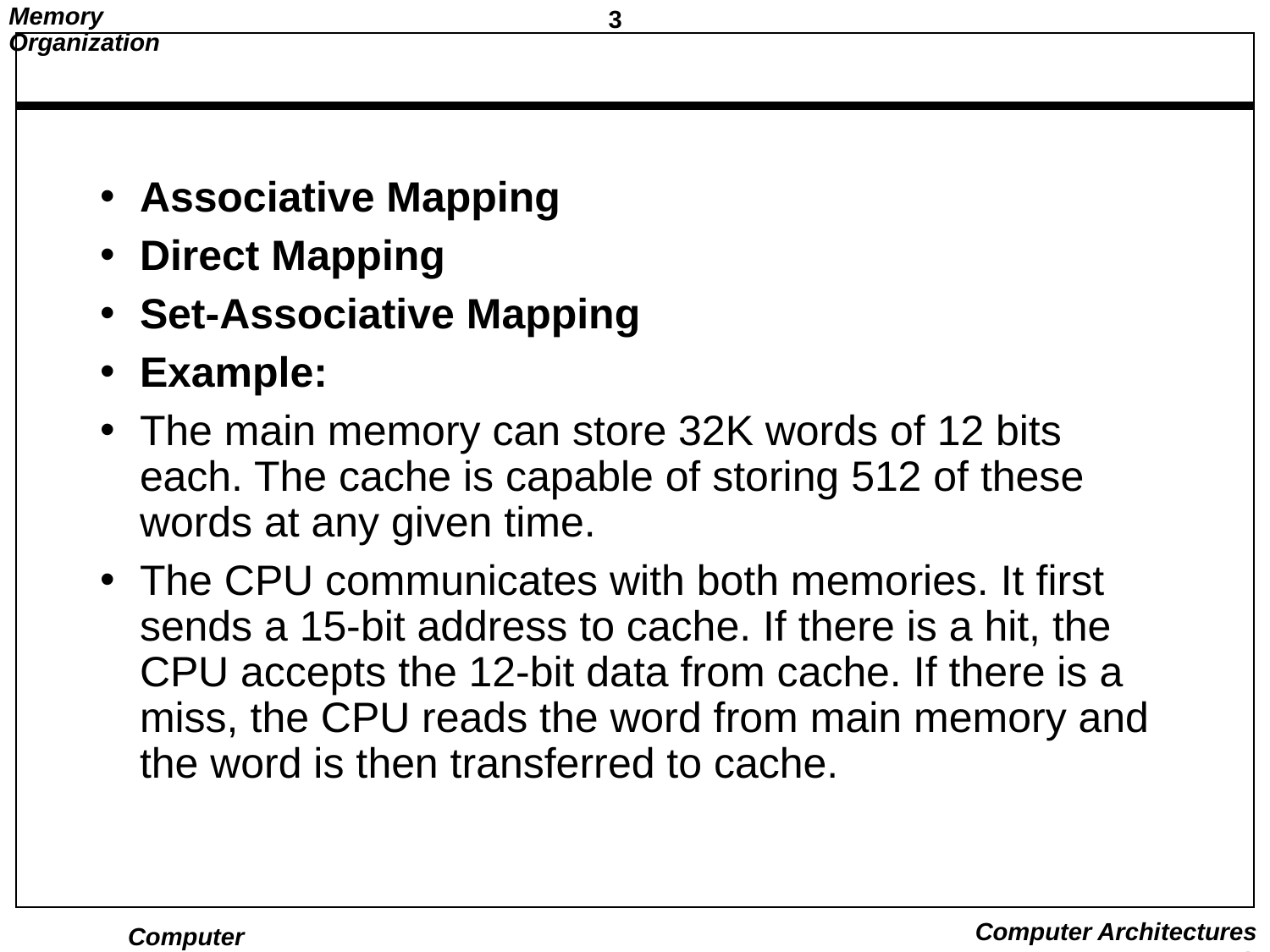

#
Associative Mapping
Direct Mapping
Set-Associative Mapping
Example:
The main memory can store 32K words of 12 bits each. The cache is capable of storing 512 of these words at any given time.
The CPU communicates with both memo­ries. It first sends a 15-bit address to cache. If there is a hit, the CPU accepts the 12-bit data from cache. If there is a miss, the CPU reads the word from main memory and the word is then transferred to cache.